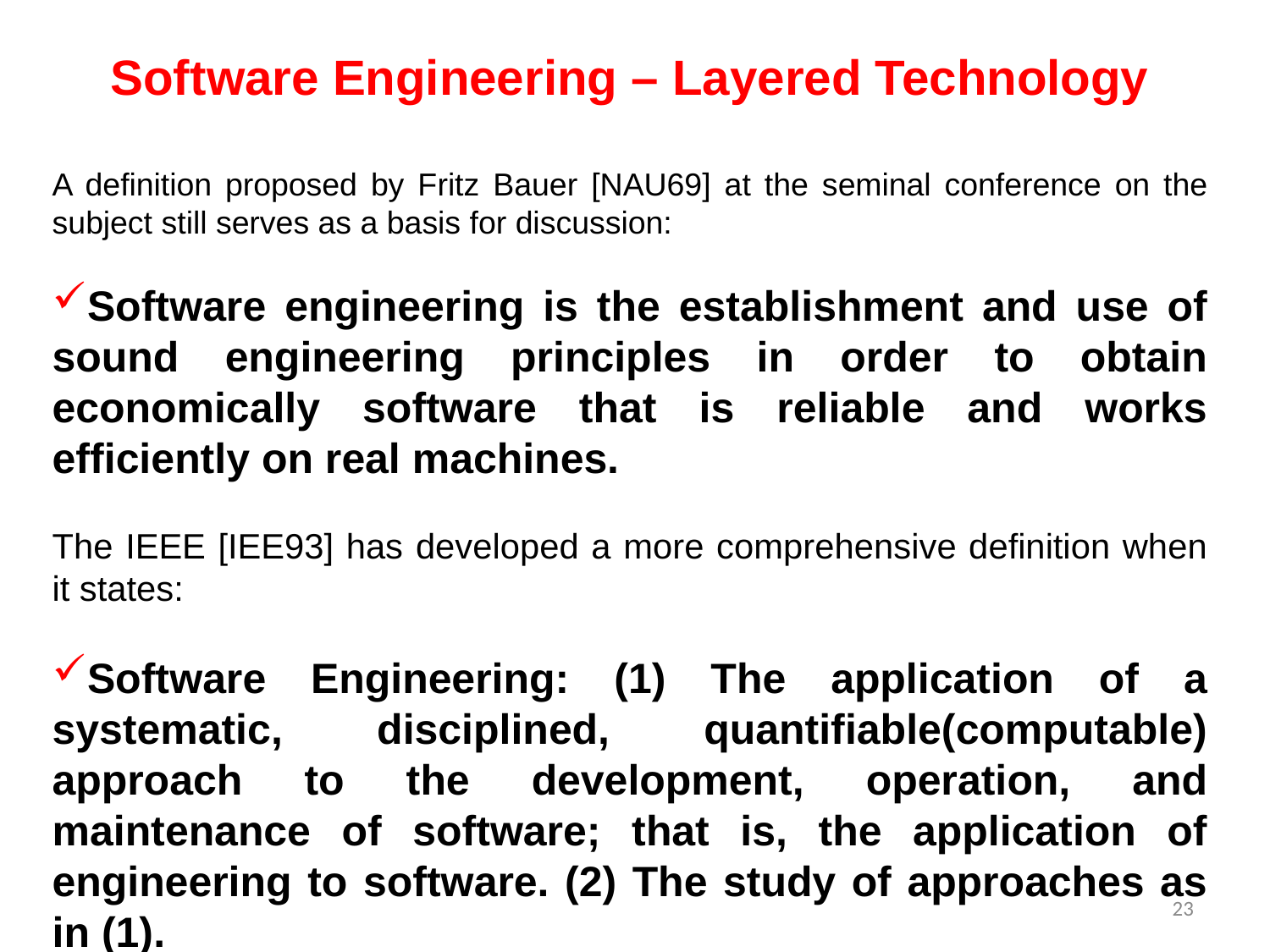

Software Engineering – Layered Technology

A definition proposed by Fritz Bauer [NAU69] at the seminal conference on the subject still serves as a basis for discussion:

Software engineering is the establishment and use of sound engineering principles in order to obtain economically software that is reliable and works efficiently on real machines.

The IEEE [IEE93] has developed a more comprehensive definition when it states:

Software Engineering: (1) The application of a systematic, disciplined, quantifiable(computable) approach to the development, operation, and maintenance of software; that is, the application of engineering to software. (2) The study of approaches as in (1).
23